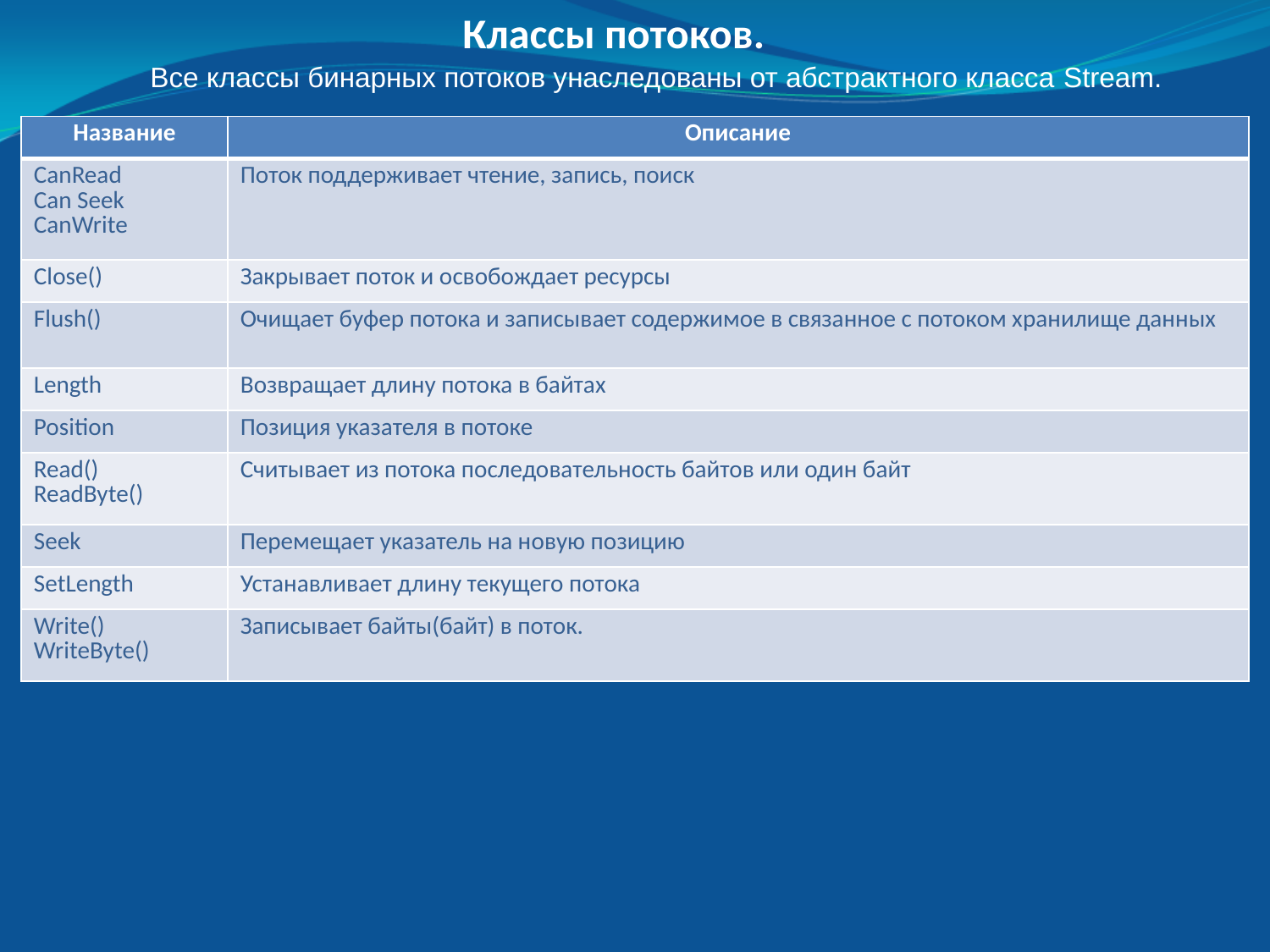

Классы потоков.
	Все классы бинарных потоков унаследованы от абстрактного класса Stream.
| Название | Описание |
| --- | --- |
| CanRead Can Seek CanWrite | Поток поддерживает чтение, запись, поиск |
| Close() | Закрывает поток и освобождает ресурсы |
| Flush() | Очищает буфер потока и записывает содержимое в связанное с потоком хранилище данных |
| Length | Возвращает длину потока в байтах |
| Position | Позиция указателя в потоке |
| Read() ReadByte() | Считывает из потока последовательность байтов или один байт |
| Seek | Перемещает указатель на новую позицию |
| SetLength | Устанавливает длину текущего потока |
| Write() WriteByte() | Записывает байты(байт) в поток. |